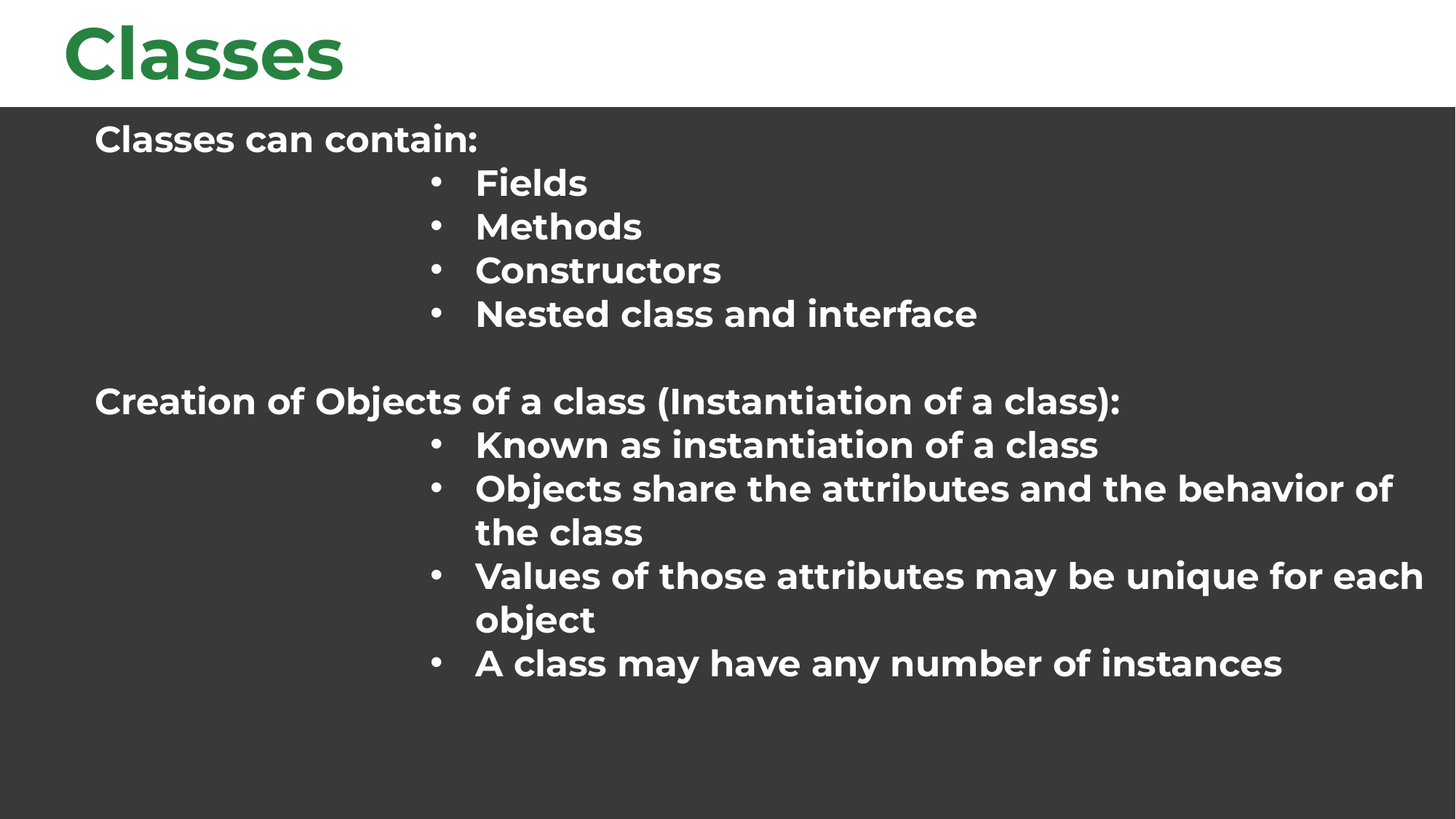

# Classes
Classes can contain:
Fields
Methods
Constructors
Nested class and interface

Creation of Objects of a class (Instantiation of a class):
Known as instantiation of a class
Objects share the attributes and the behavior of the class
Values of those attributes may be unique for each object
A class may have any number of instances